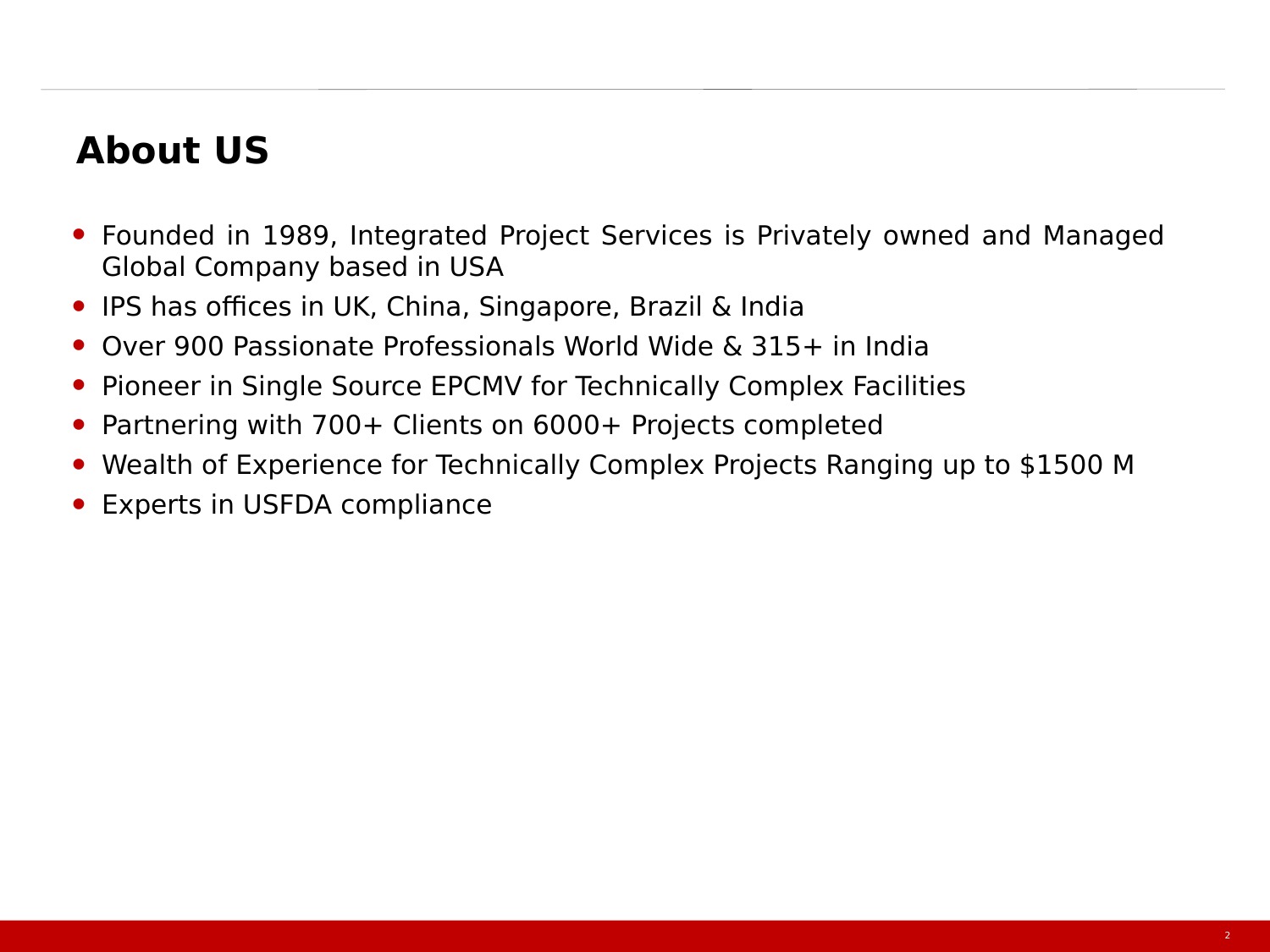

About US
Founded in 1989, Integrated Project Services is Privately owned and Managed Global Company based in USA
IPS has offices in UK, China, Singapore, Brazil & India
Over 900 Passionate Professionals World Wide & 315+ in India
Pioneer in Single Source EPCMV for Technically Complex Facilities
Partnering with 700+ Clients on 6000+ Projects completed
Wealth of Experience for Technically Complex Projects Ranging up to $1500 M
Experts in USFDA compliance
2